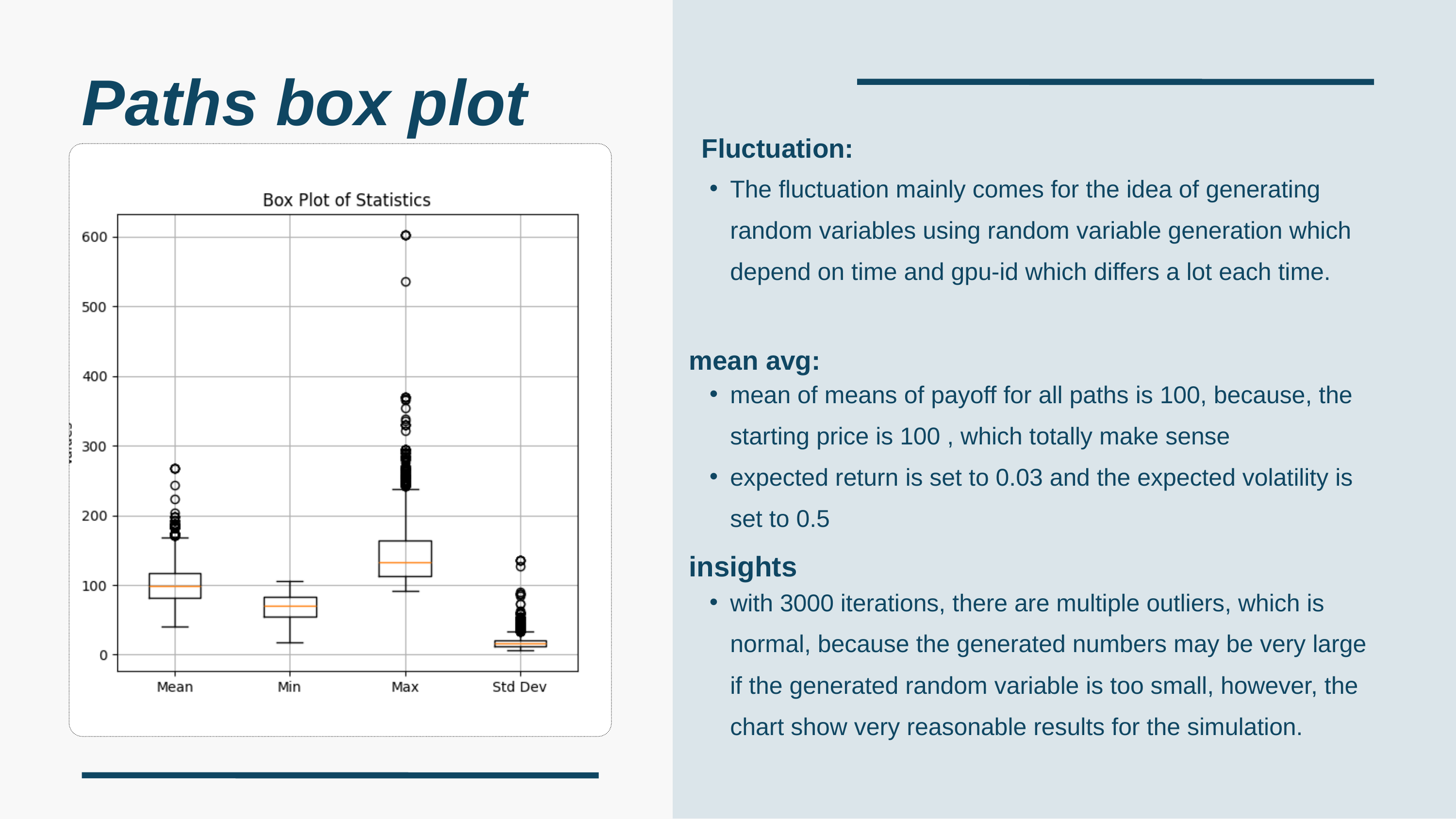

Paths box plot

Fluctuation:

The fluctuation mainly comes for the idea of generating random variables using random variable generation which depend on time and gpu-id which differs a lot each time.
mean avg:
mean of means of payoff for all paths is 100, because, the starting price is 100 , which totally make sense
expected return is set to 0.03 and the expected volatility is set to 0.5
insights
with 3000 iterations, there are multiple outliers, which is normal, because the generated numbers may be very large if the generated random variable is too small, however, the chart show very reasonable results for the simulation.